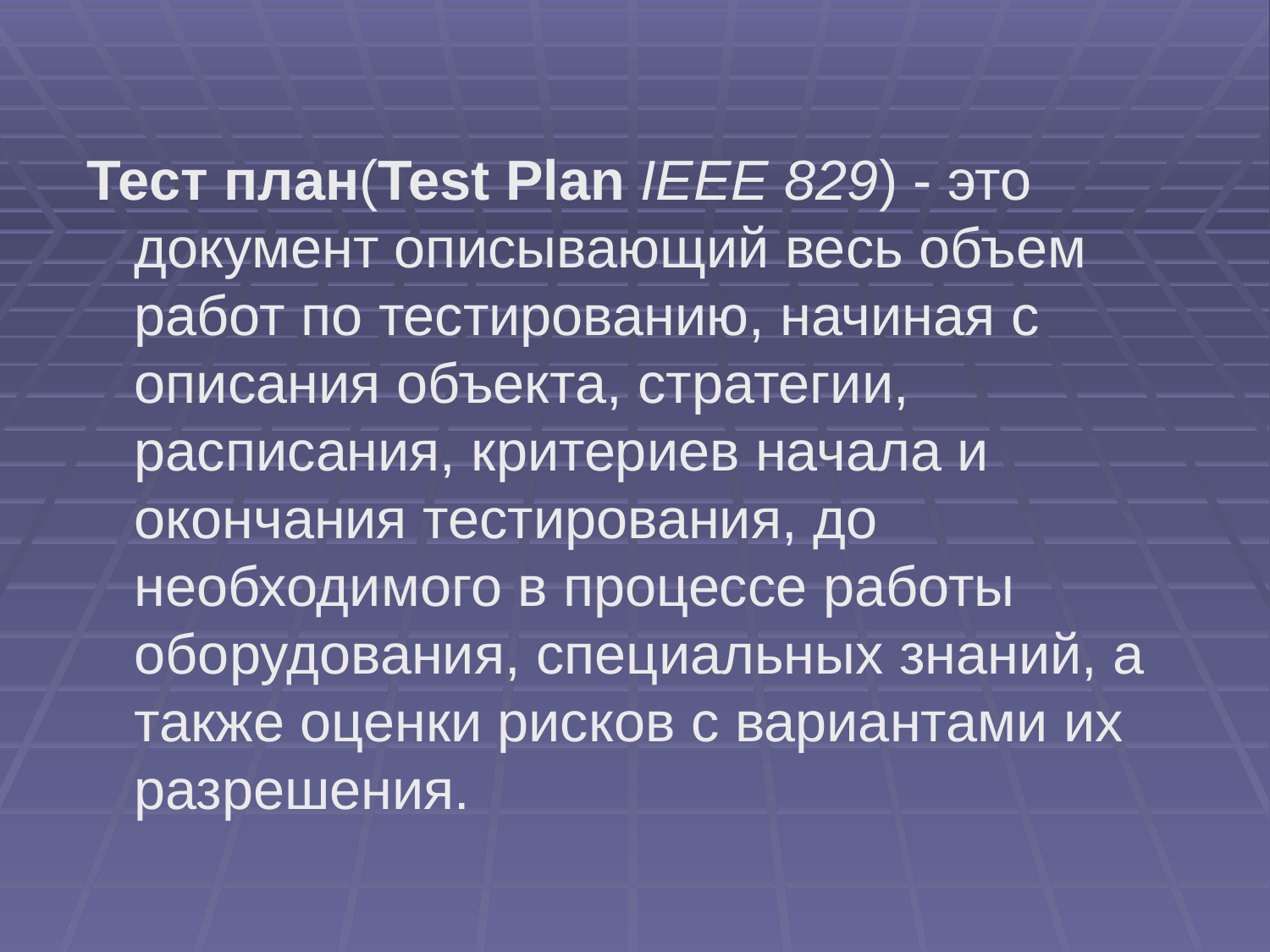

Тест план(Test Plan IEEE 829) - это документ описывающий весь объем работ по тестированию, начиная с описания объекта, стратегии, расписания, критериев начала и окончания тестирования, до необходимого в процессе работы оборудования, специальных знаний, а также оценки рисков с вариантами их разрешения.